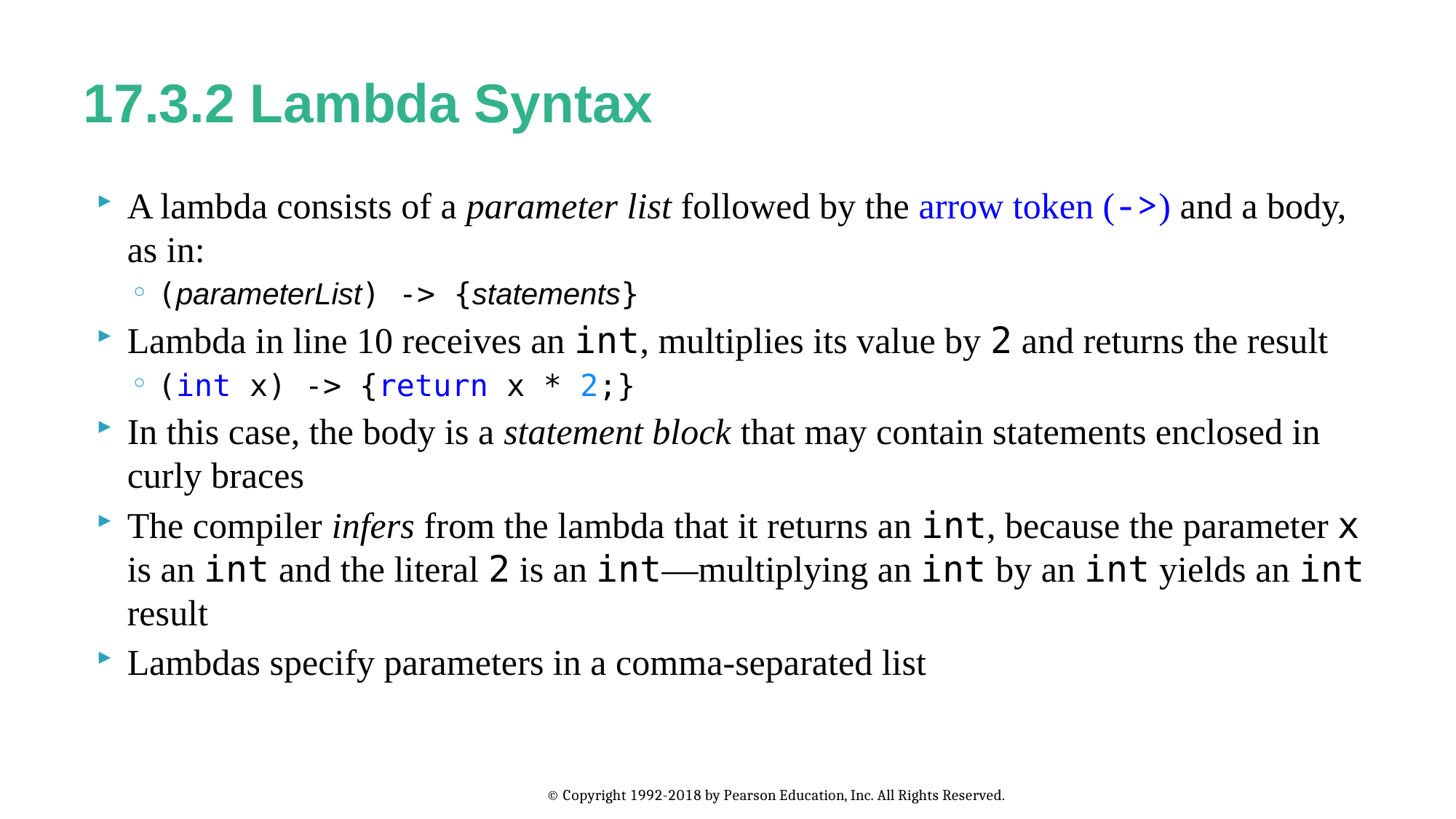

# 17.3.2 Lambda Syntax
A lambda consists of a parameter list followed by the arrow token (->) and a body, as in:
(parameterList) -> {statements}
Lambda in line 10 receives an int, multiplies its value by 2 and returns the result
(int x) -> {return x * 2;}
In this case, the body is a statement block that may contain statements enclosed in curly braces
The compiler infers from the lambda that it returns an int, because the parameter x is an int and the literal 2 is an int—multiplying an int by an int yields an int result
Lambdas specify parameters in a comma-separated list
© Copyright 1992-2018 by Pearson Education, Inc. All Rights Reserved.